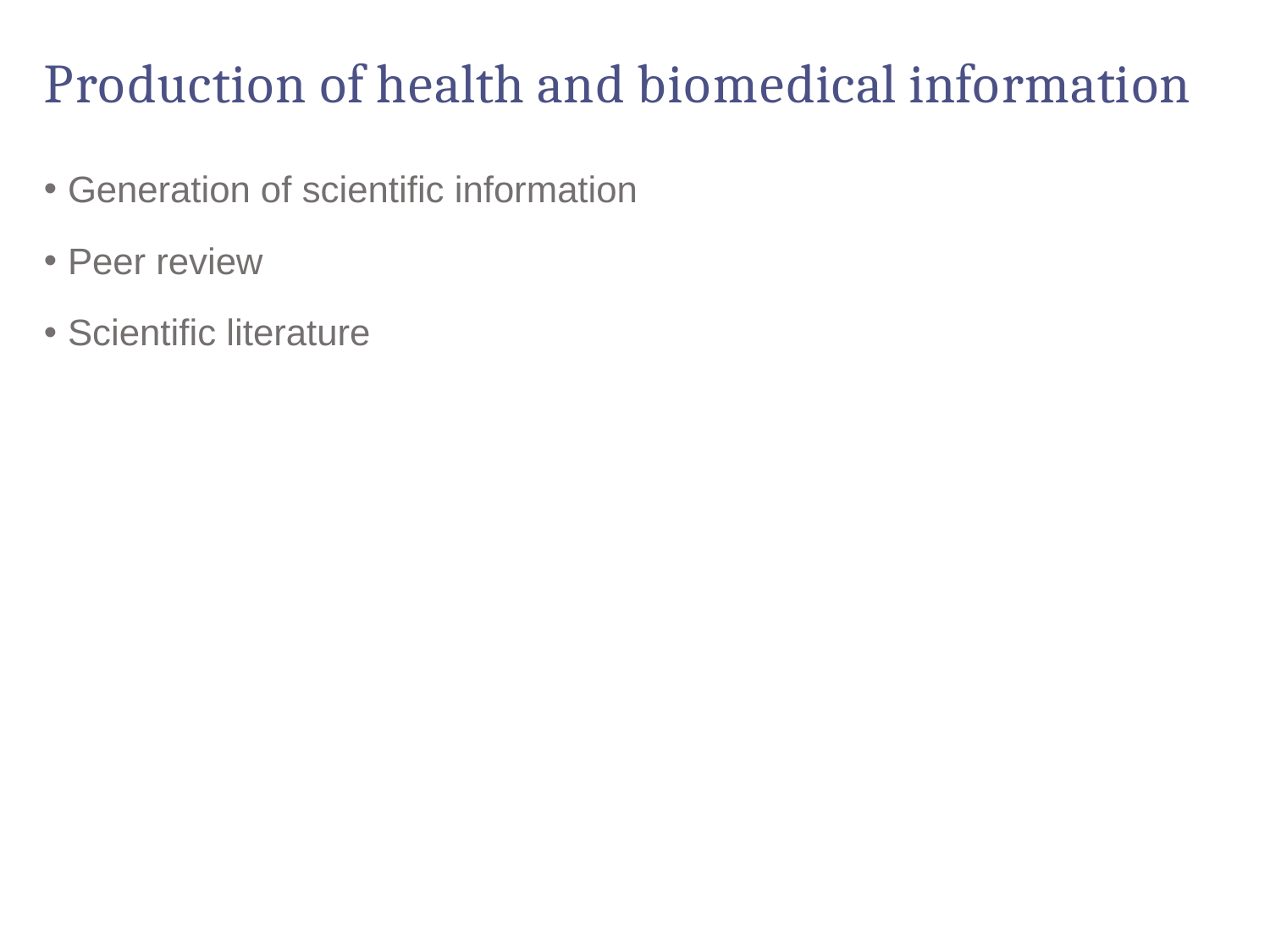

# Production of health and biomedical information
Generation of scientific information
Peer review
Scientific literature